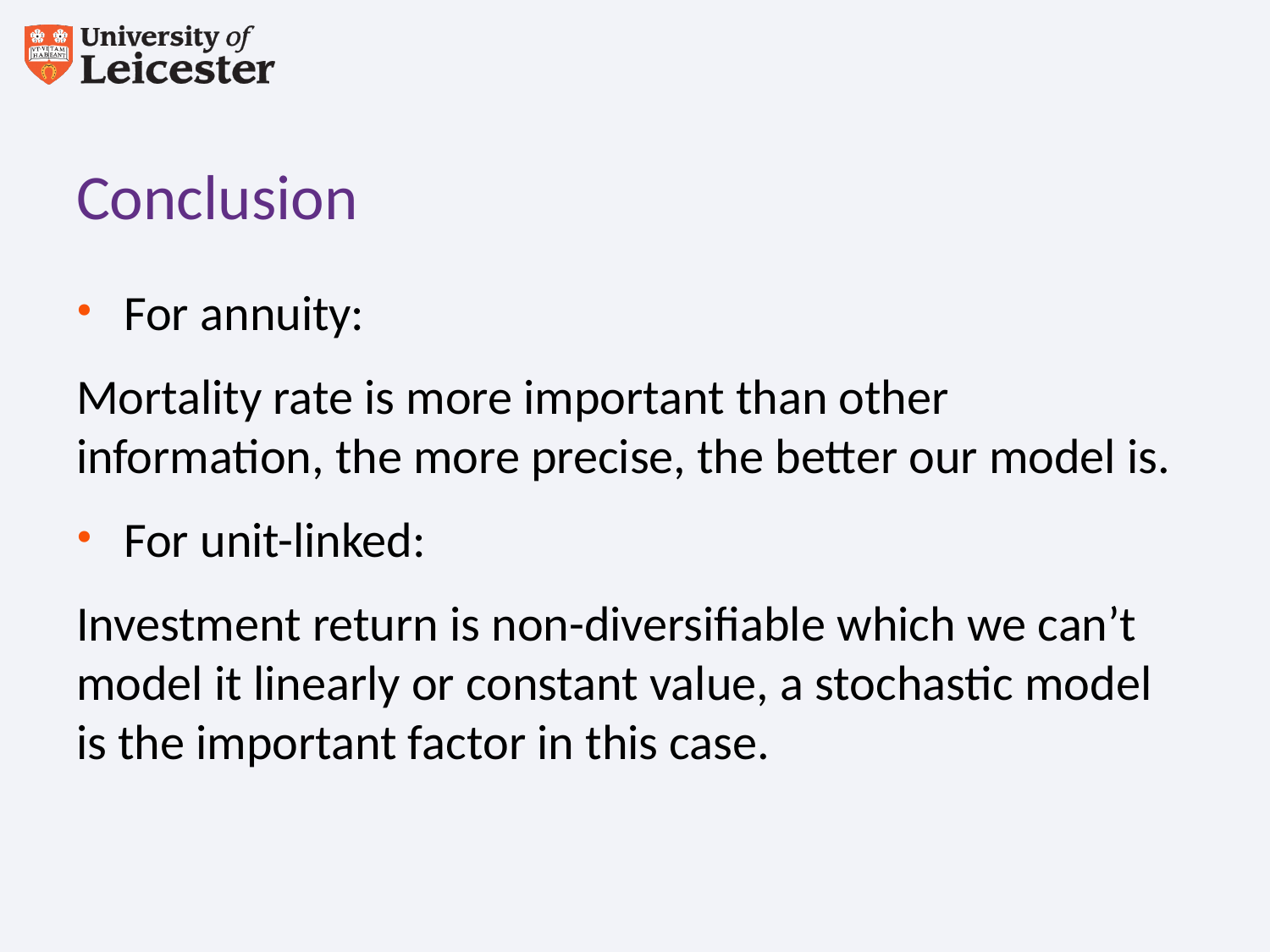

# Conclusion
For annuity:
Mortality rate is more important than other information, the more precise, the better our model is.
For unit-linked:
Investment return is non-diversifiable which we can’t model it linearly or constant value, a stochastic model is the important factor in this case.